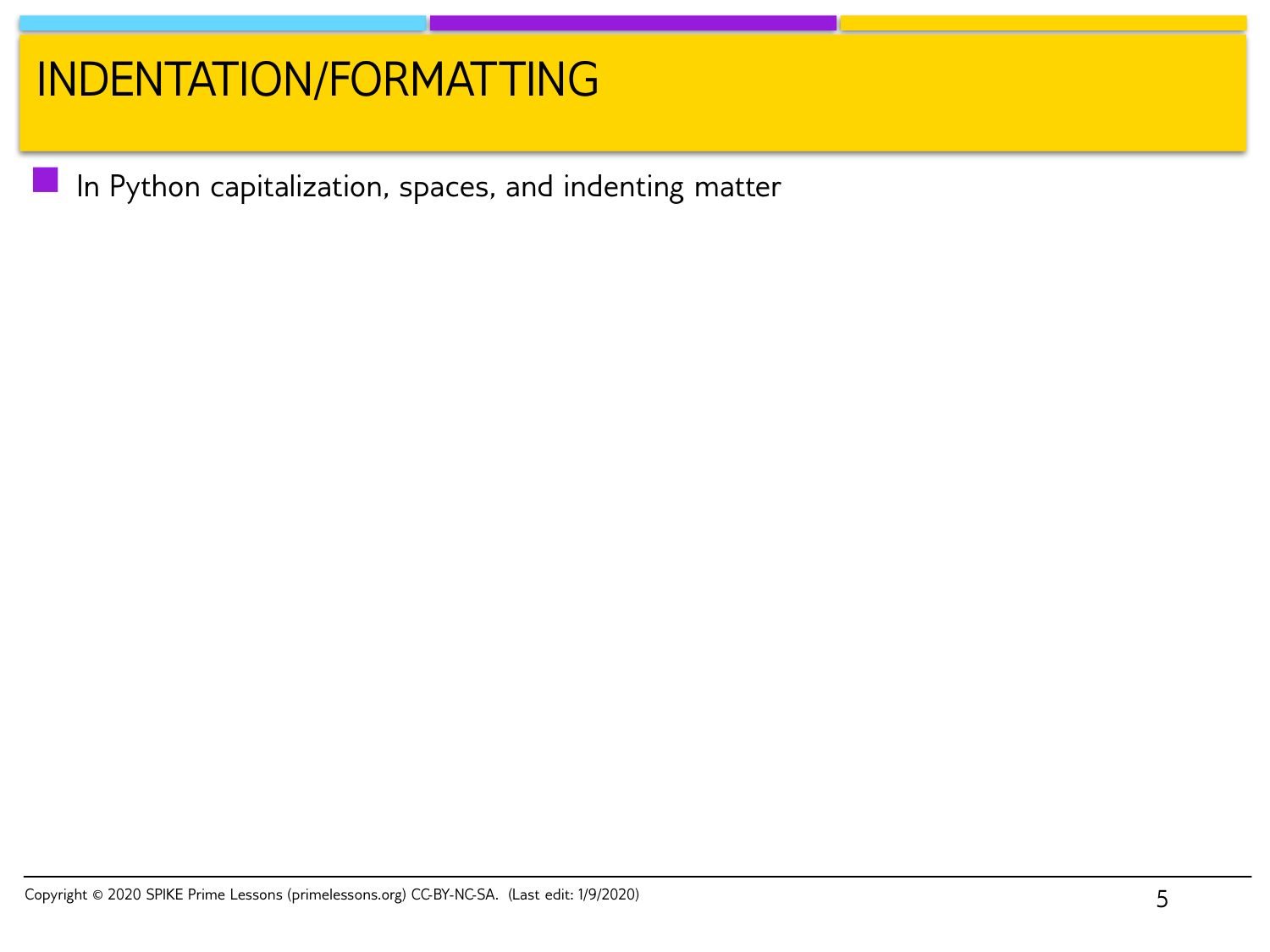

# INDENTATION/FORMATTING
In Python capitalization, spaces, and indenting matter
5
Copyright © 2020 SPIKE Prime Lessons (primelessons.org) CC-BY-NC-SA.  (Last edit: 1/9/2020)